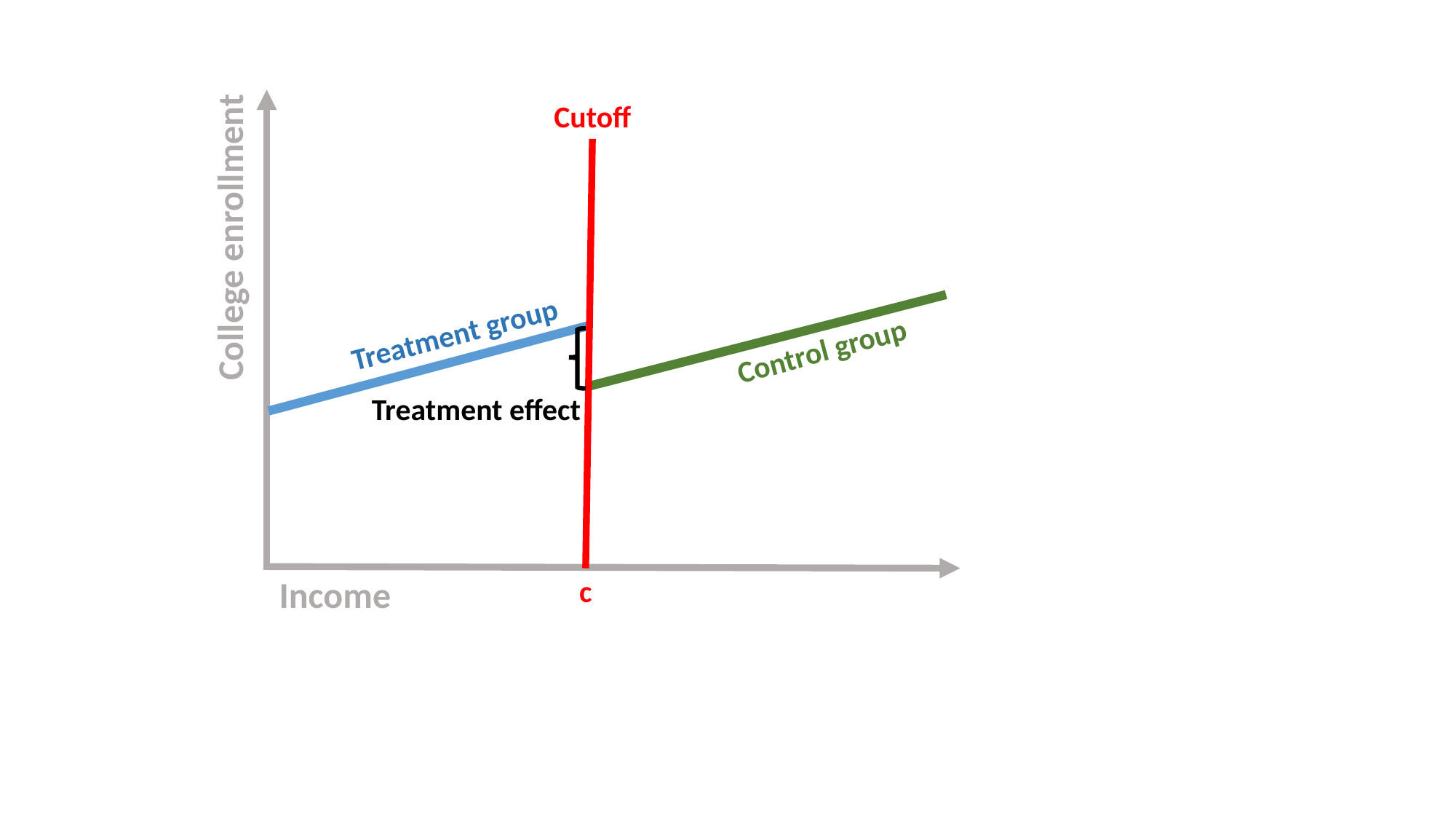

Cutoff
College enrollment
Treatment group
Control group

Treatment effect
Income
c